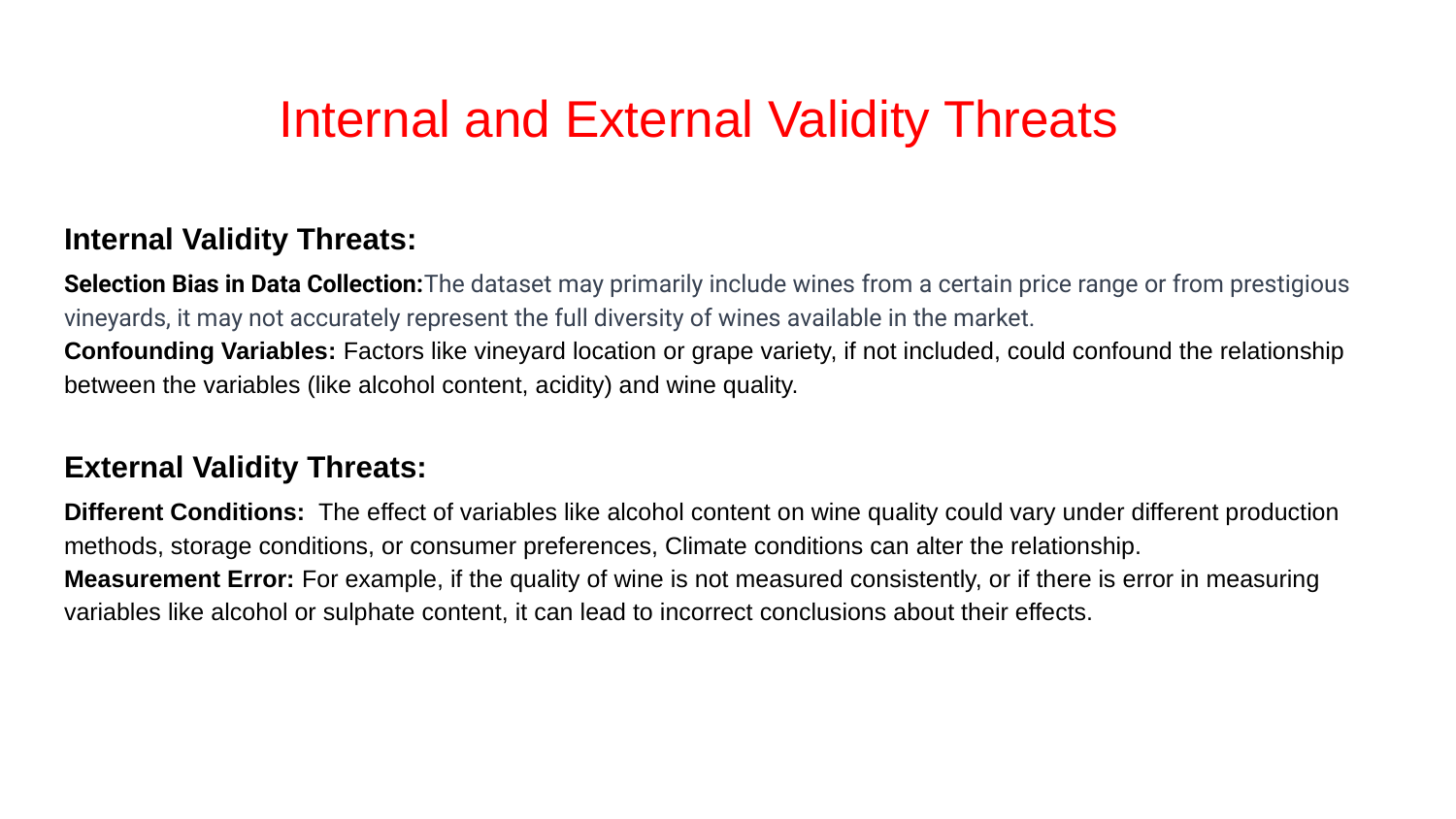

# Internal and External Validity Threats
Internal Validity Threats:
Selection Bias in Data Collection:The dataset may primarily include wines from a certain price range or from prestigious vineyards, it may not accurately represent the full diversity of wines available in the market.
Confounding Variables: Factors like vineyard location or grape variety, if not included, could confound the relationship between the variables (like alcohol content, acidity) and wine quality.
External Validity Threats:
Different Conditions:  The effect of variables like alcohol content on wine quality could vary under different production methods, storage conditions, or consumer preferences, Climate conditions can alter the relationship.
Measurement Error: For example, if the quality of wine is not measured consistently, or if there is error in measuring variables like alcohol or sulphate content, it can lead to incorrect conclusions about their effects.